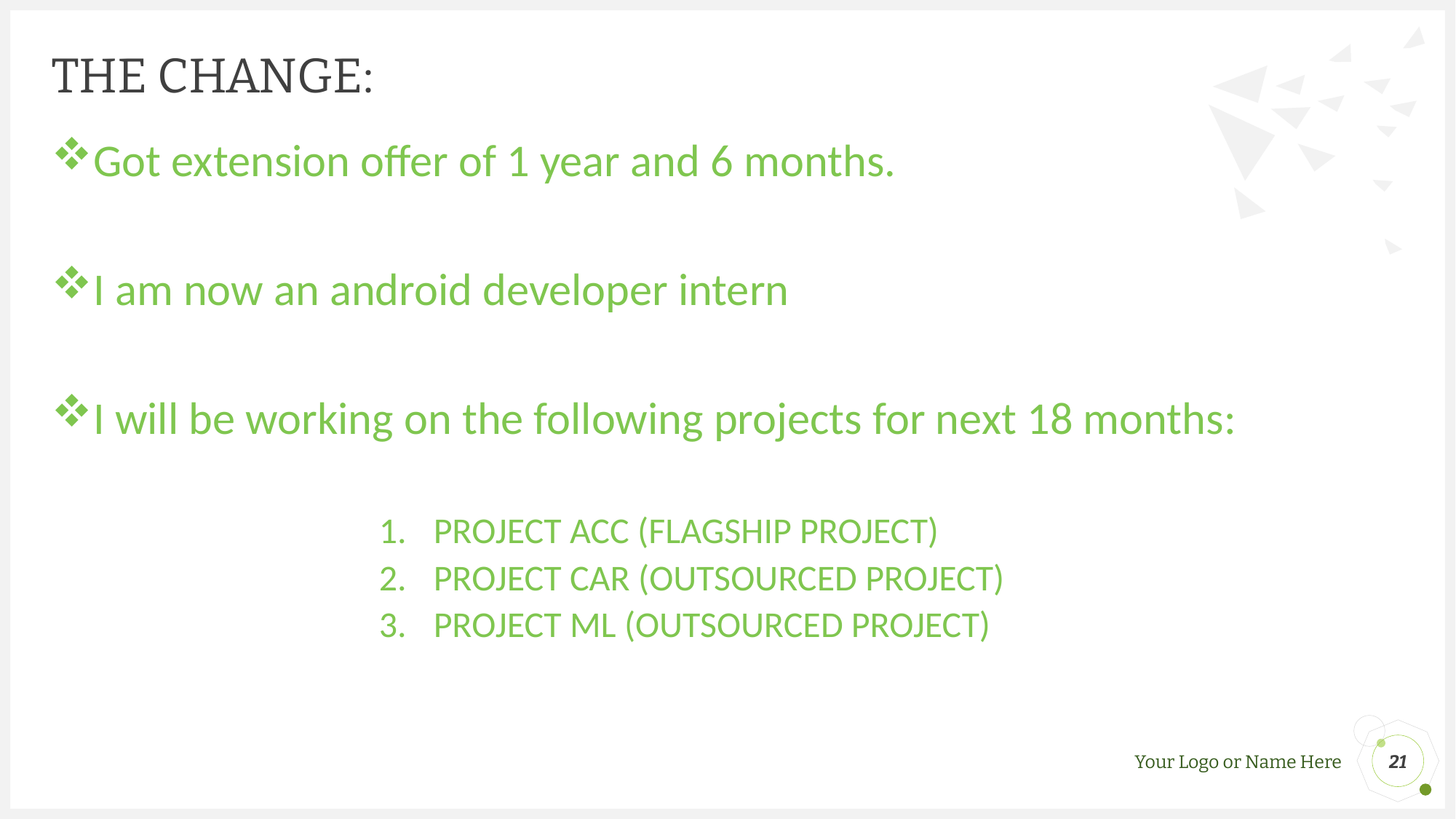

# THE CHANGE:
Got extension offer of 1 year and 6 months.

I am now an android developer intern

I will be working on the following projects for next 18 months:

PROJECT ACC (FLAGSHIP PROJECT)
PROJECT CAR (OUTSOURCED PROJECT)
PROJECT ML (OUTSOURCED PROJECT)
21